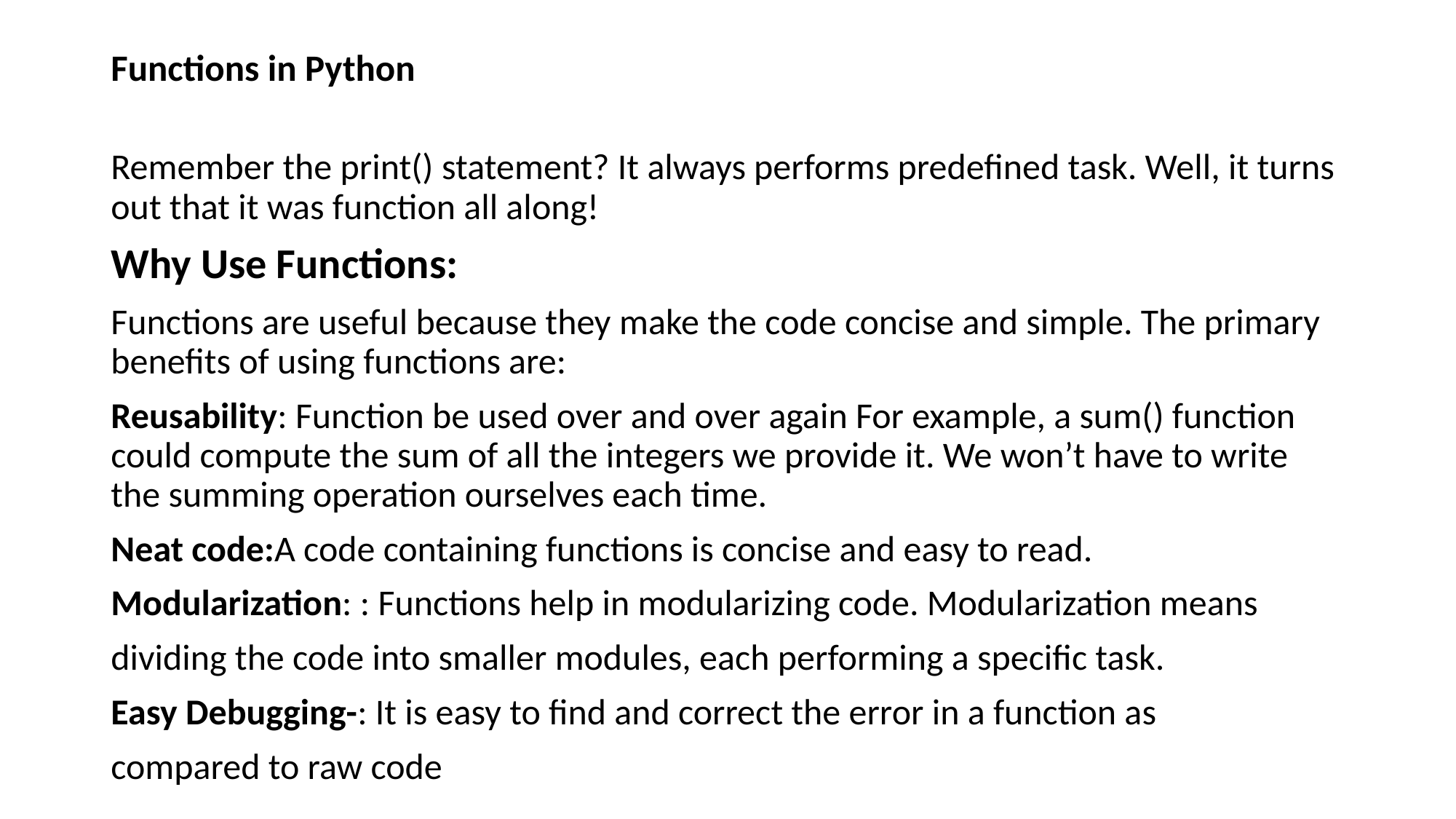

# Functions in Python
Remember the print() statement? It always performs predefined task. Well, it turns out that it was function all along!
Why Use Functions:
Functions are useful because they make the code concise and simple. The primary benefits of using functions are:
Reusability: Function be used over and over again For example, a sum() function could compute the sum of all the integers we provide it. We won’t have to write the summing operation ourselves each time.
Neat code:A code containing functions is concise and easy to read.
Modularization: : Functions help in modularizing code. Modularization means
dividing the code into smaller modules, each performing a specific task.
Easy Debugging-: It is easy to find and correct the error in a function as
compared to raw code